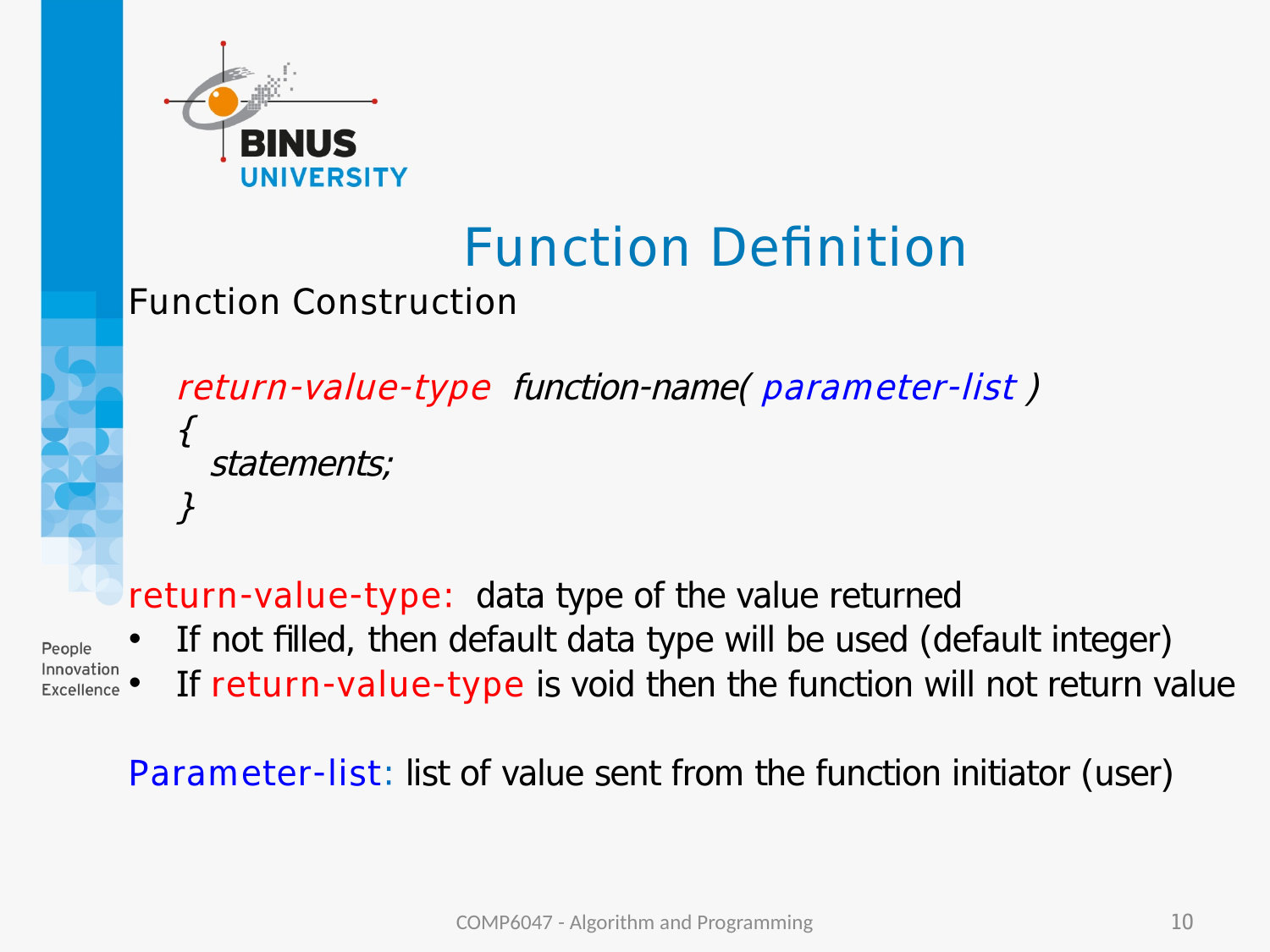

# Function Definition
Function Construction

return-value-type  function-name( parameter-list )
{
   statements;
}

return-value-type:  data type of the value returned
If not filled, then default data type will be used (default integer)
If return-value-type is void then the function will not return value

Parameter-list: list of value sent from the function initiator (user)
COMP6047 - Algorithm and Programming
10